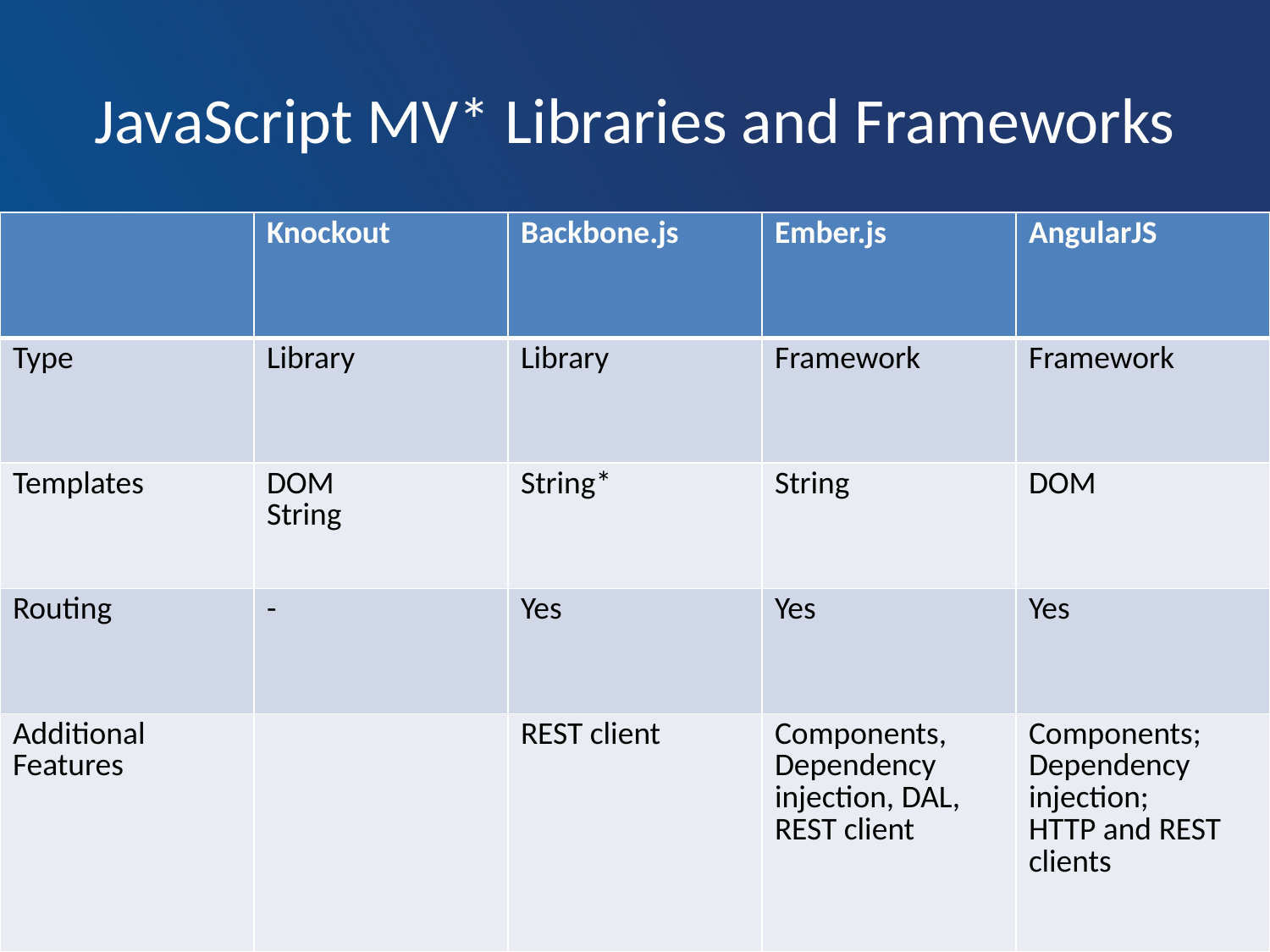

# JavaScript MV* Libraries and Frameworks
|  | Knockout | Backbone.js | Ember.js | AngularJS |
| --- | --- | --- | --- | --- |
| Type | Library | Library | Framework | Framework |
| Templates | DOM String | String\* | String | DOM |
| Routing | - | Yes | Yes | Yes |
| Additional Features |  | REST client | Components, Dependency injection, DAL, REST client | Components; Dependency injection; HTTP and REST clients |